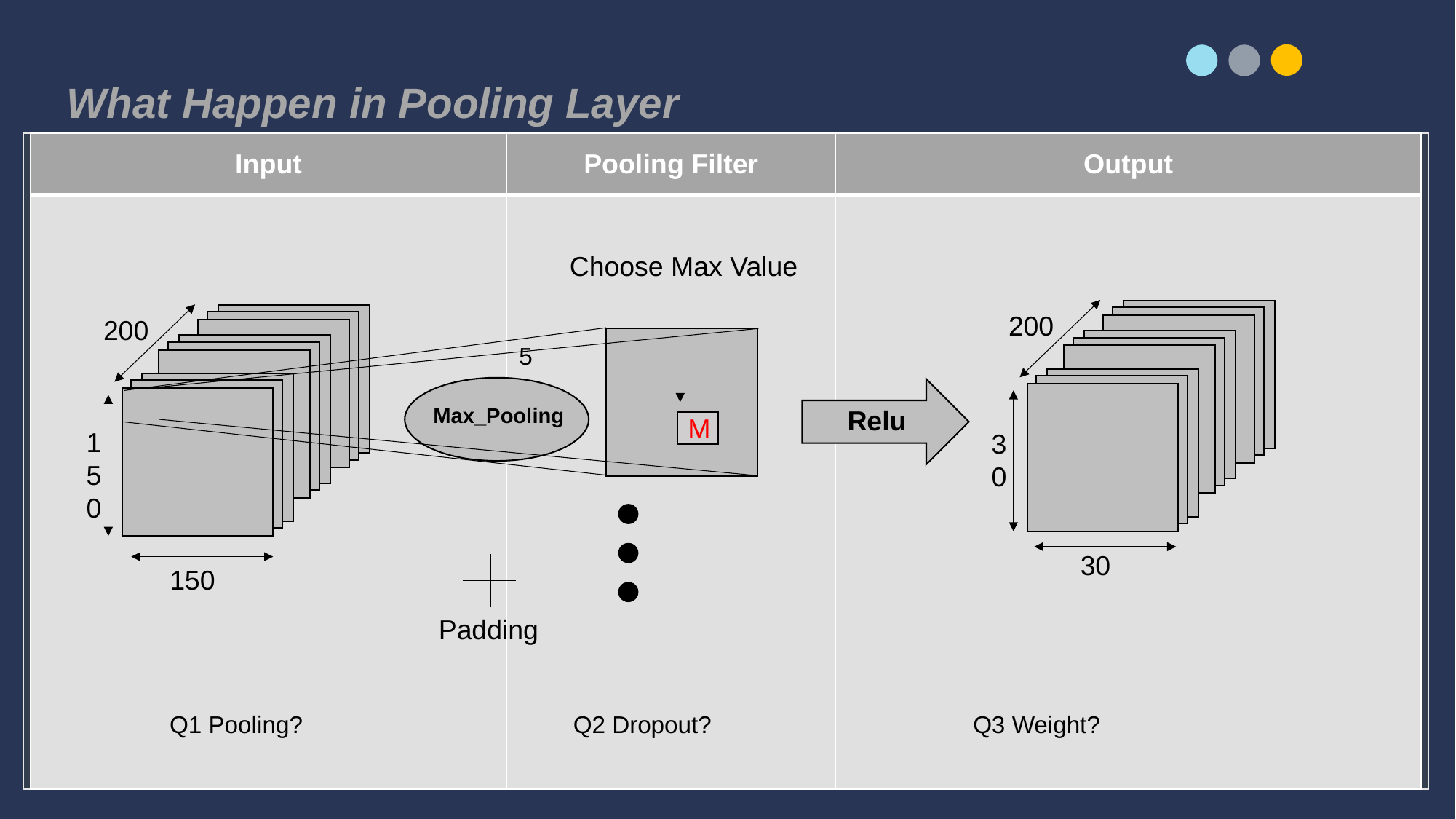

What Happen in Pooling Layer

| Input | Pooling Filter | Output |
| --- | --- | --- |
|  |  |  |
Choose Max Value

200

30
30

200

150
150

5

Max_Pooling
Relu
M

Padding
Q1 Pooling?
Q2 Dropout?
Q3 Weight?